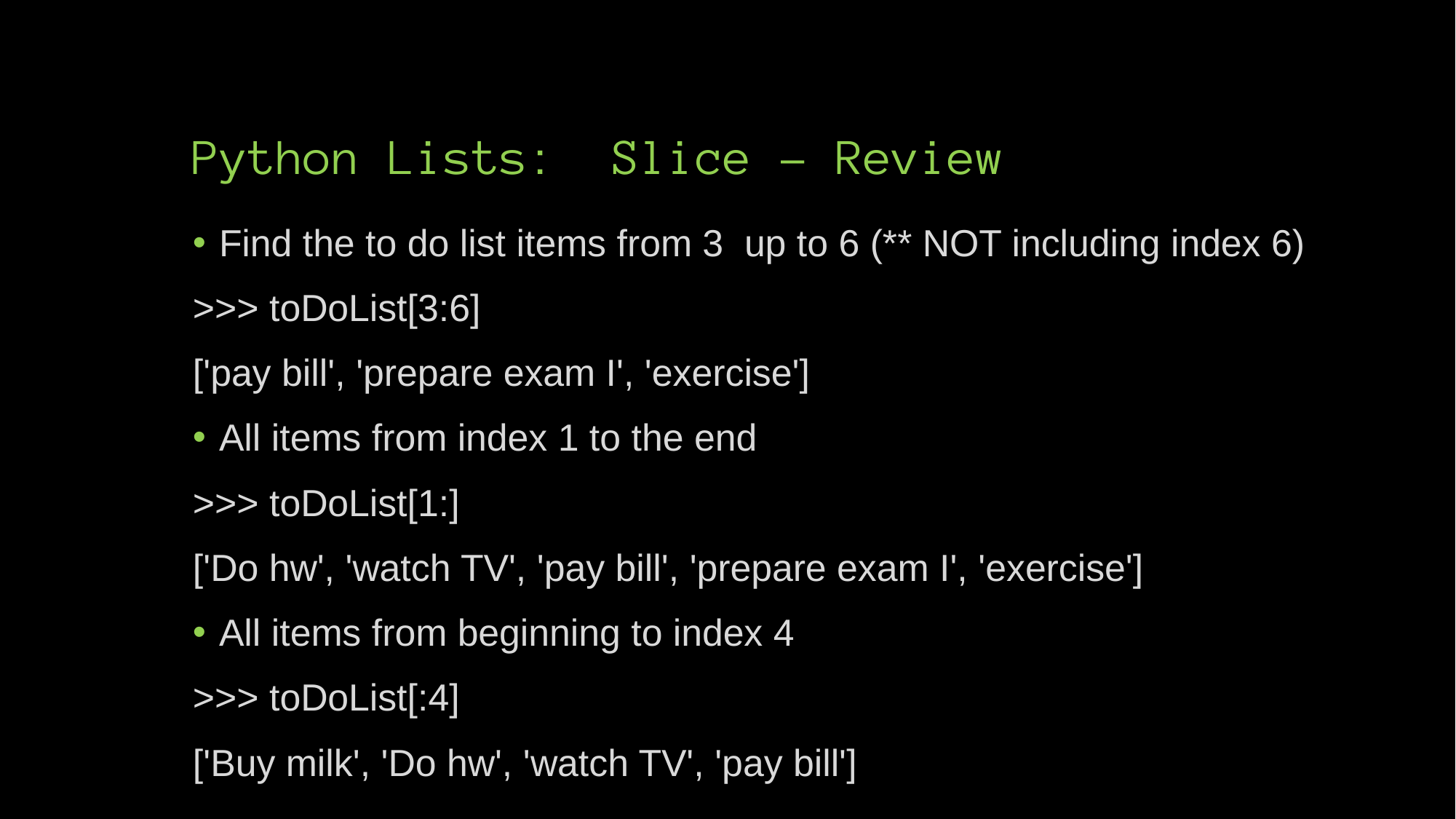

# Python Lists:  Slice - Review
Find the to do list items from 3  up to 6 (** NOT including index 6)
>>> toDoList[3:6]
['pay bill', 'prepare exam I', 'exercise']
All items from index 1 to the end
>>> toDoList[1:]
['Do hw', 'watch TV', 'pay bill', 'prepare exam I', 'exercise']
All items from beginning to index 4
>>> toDoList[:4]
['Buy milk', 'Do hw', 'watch TV', 'pay bill']